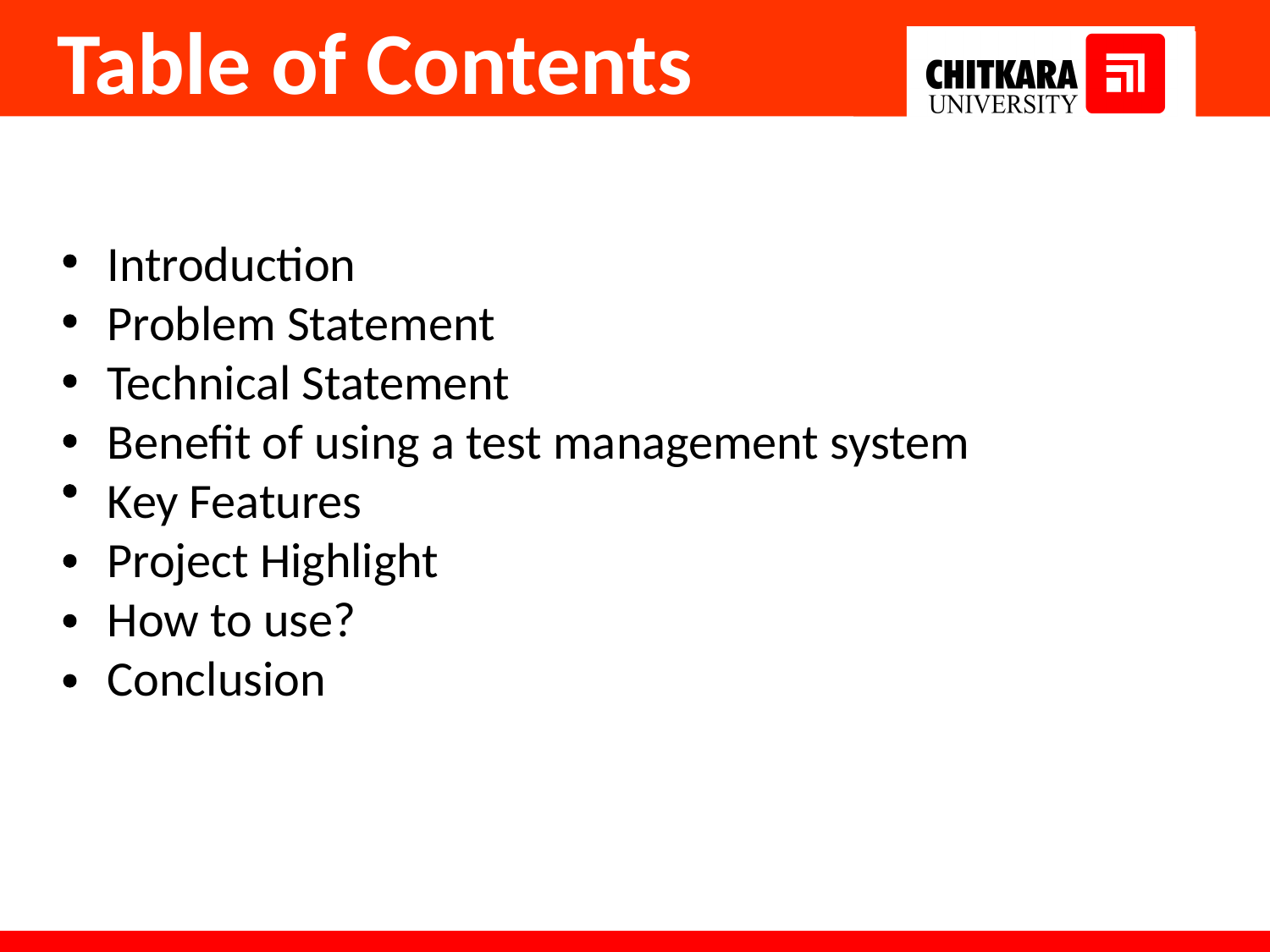

Table of Contents
Introduction
Problem Statement
Technical Statement
Benefit of using a test management system
Key Features
Project Highlight
How to use?
Conclusion